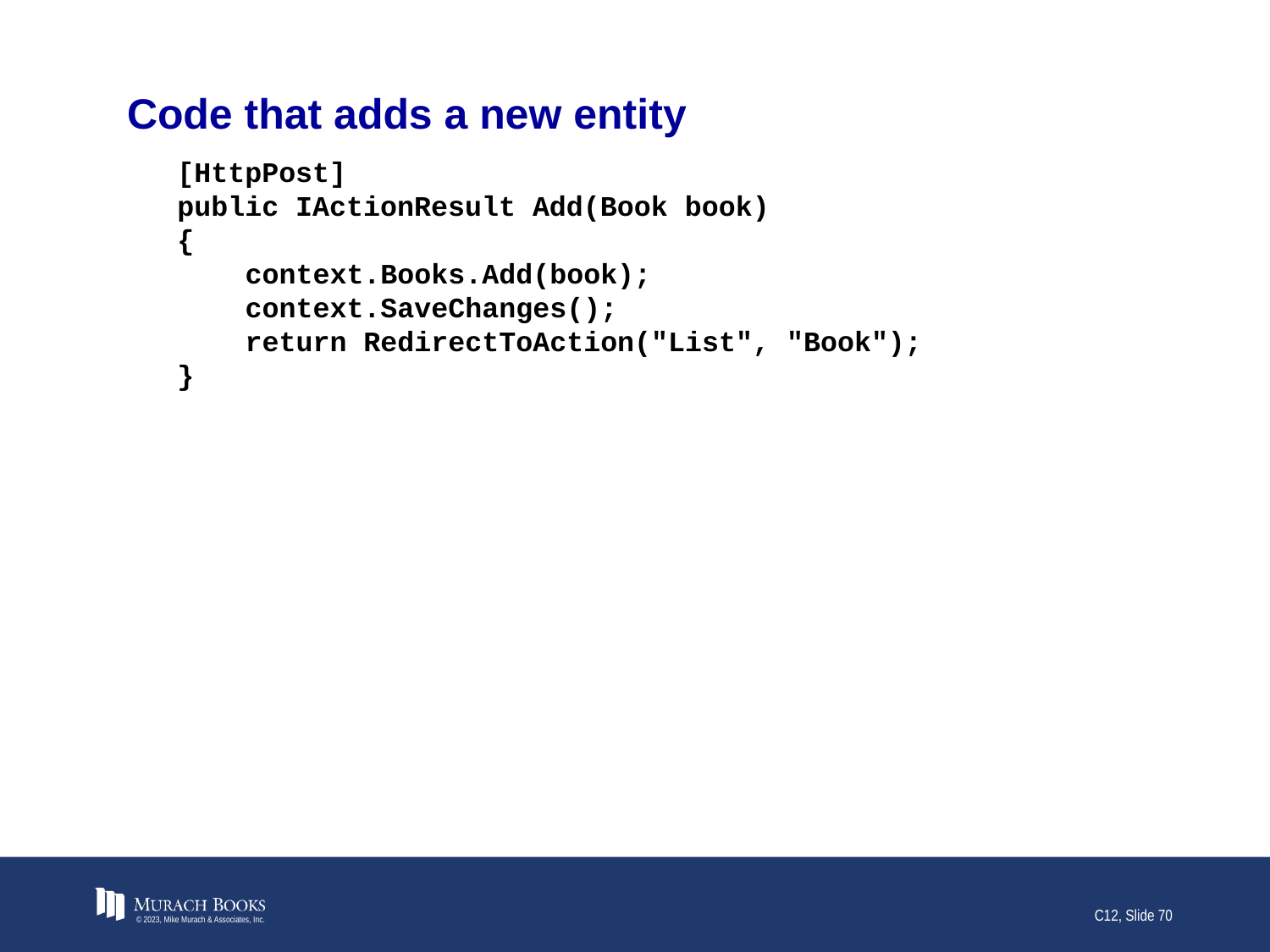

# Code that adds a new entity
[HttpPost]
public IActionResult Add(Book book)
{
    context.Books.Add(book);
    context.SaveChanges();
    return RedirectToAction("List", "Book");
}

© 2023, Mike Murach & Associates, Inc.

C12, Slide 70